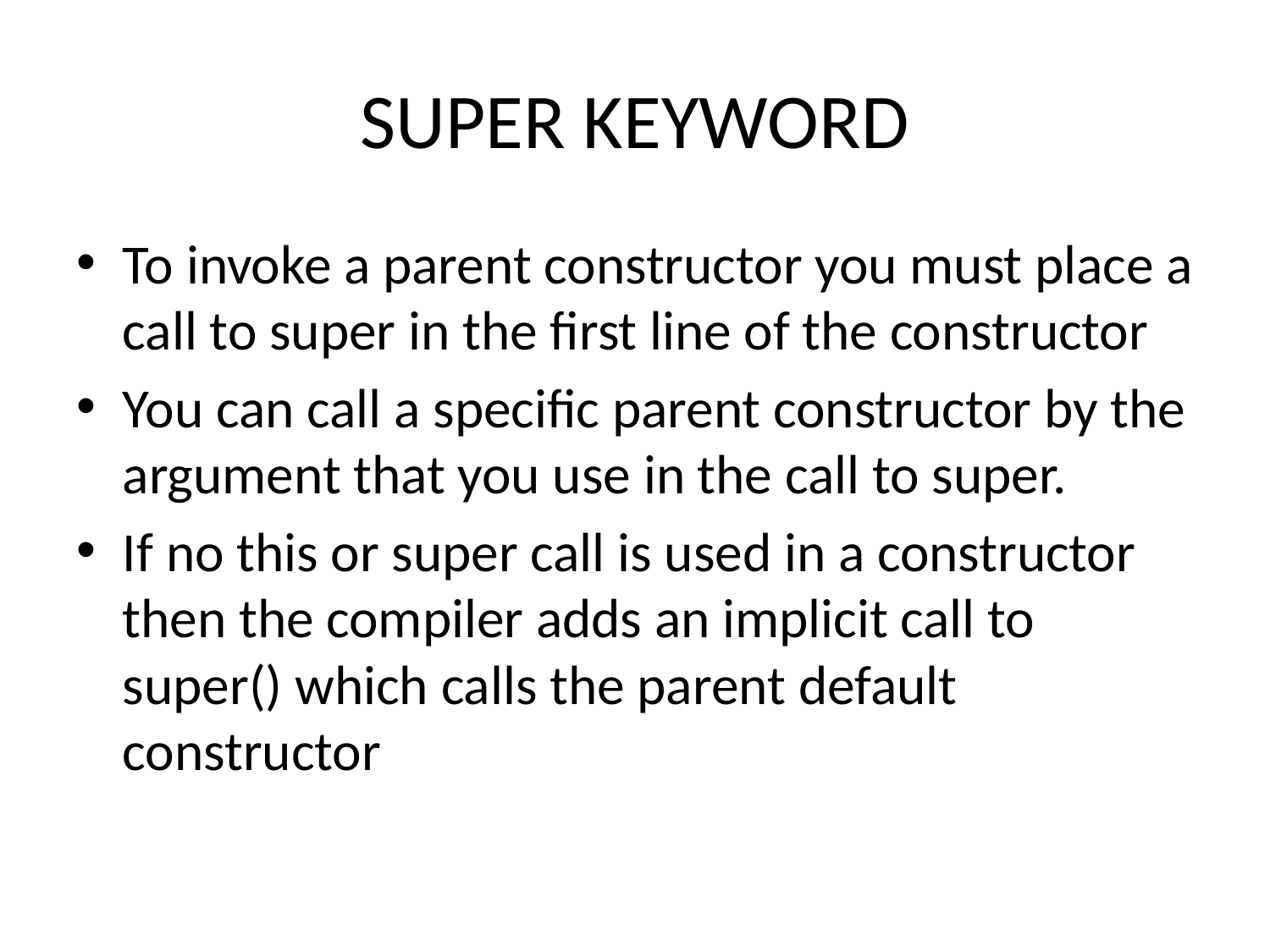

# SUPER KEYWORD
To invoke a parent constructor you must place a call to super in the first line of the constructor
You can call a specific parent constructor by the argument that you use in the call to super.
If no this or super call is used in a constructor then the compiler adds an implicit call to super() which calls the parent default constructor